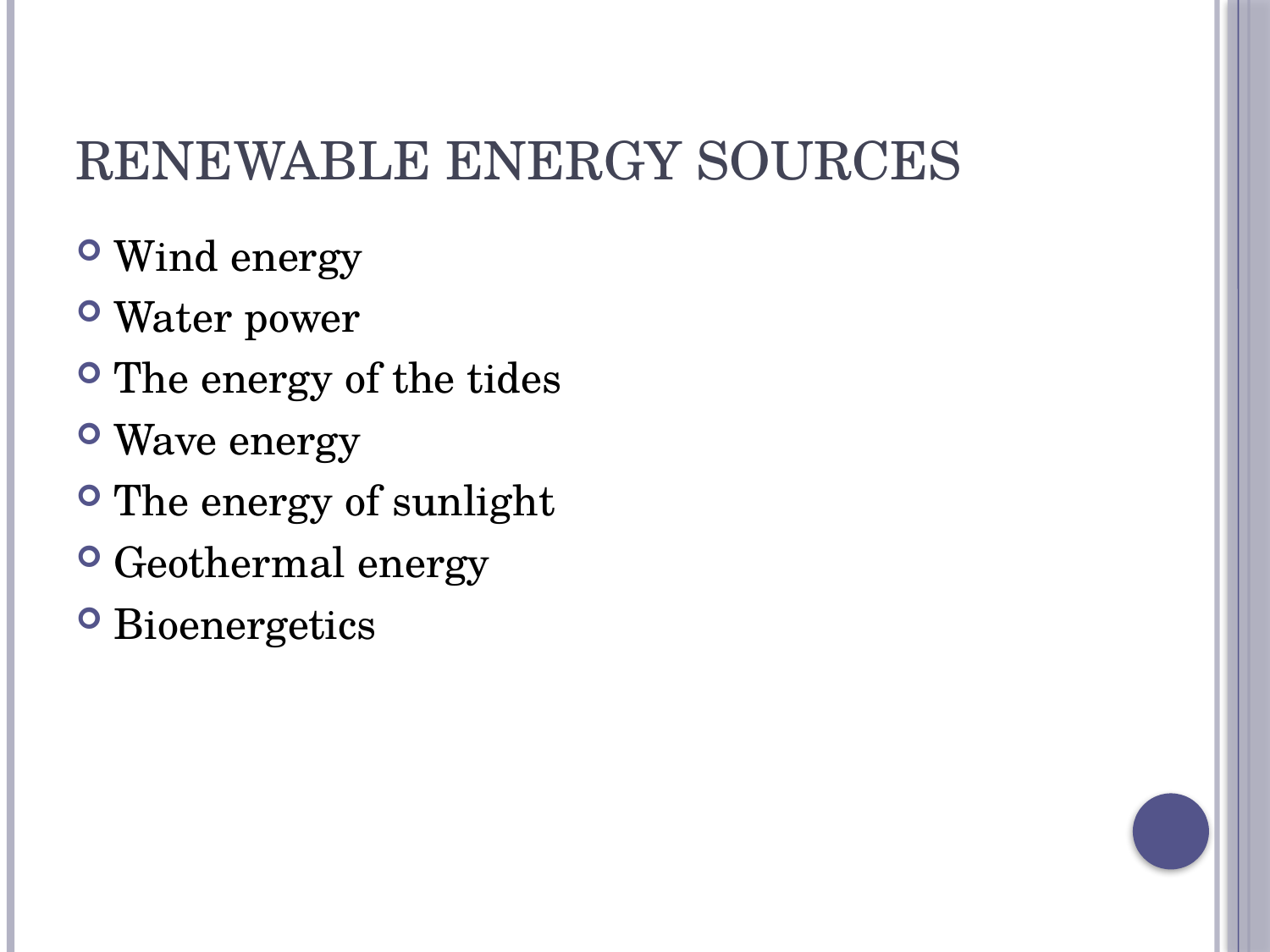

# Renewable Energy Sources
Wind energy
Water power
The energy of the tides
Wave energy
The energy of sunlight
Geothermal energy
Bioenergetics